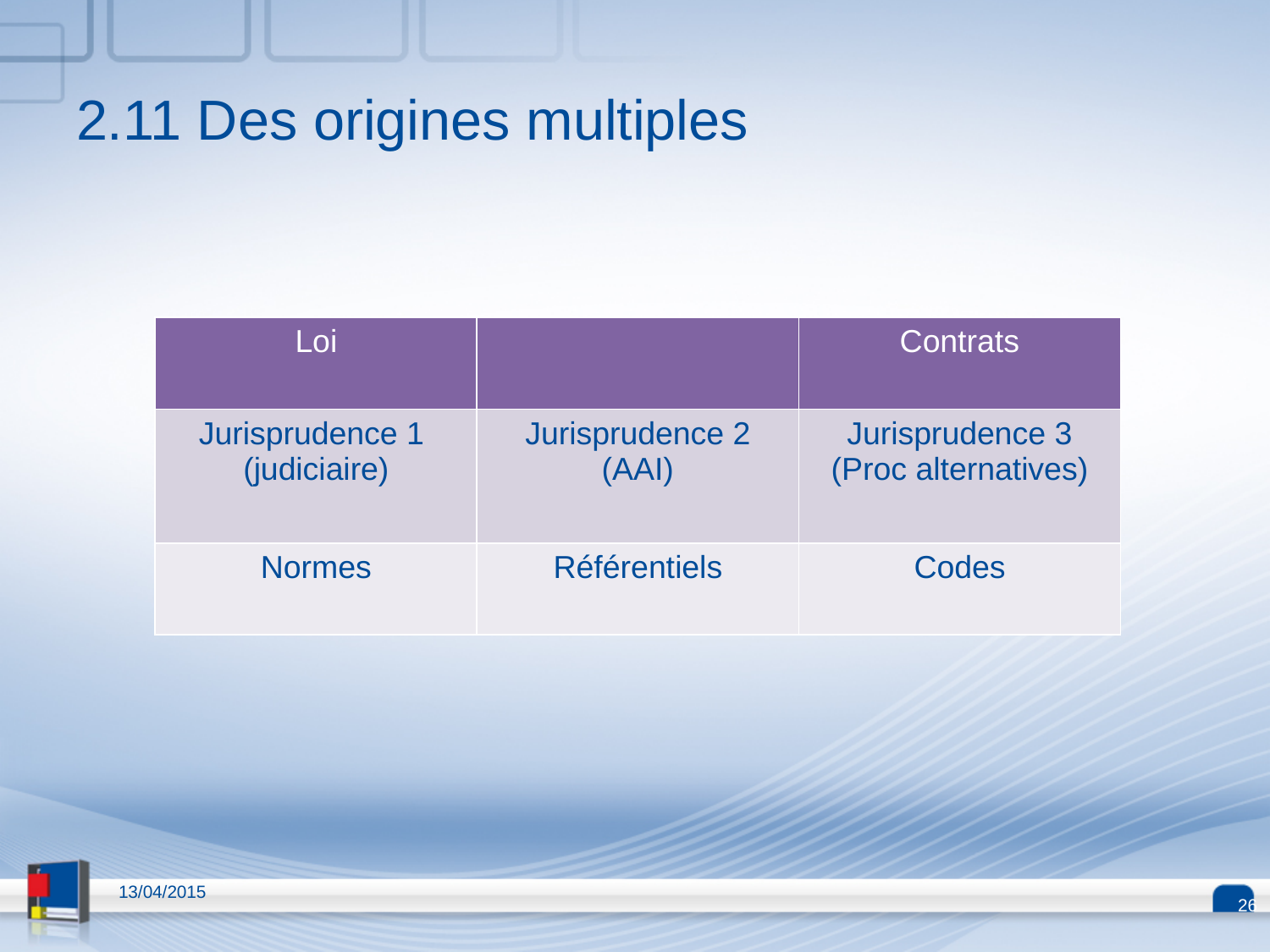

# 2.11 Des origines multiples
| Loi |  | Contrats |
| --- | --- | --- |
| Jurisprudence 1 (judiciaire) | Jurisprudence 2 (AAI) | Jurisprudence 3 (Proc alternatives) |
| Normes | Référentiels | Codes |
26
13/04/2015